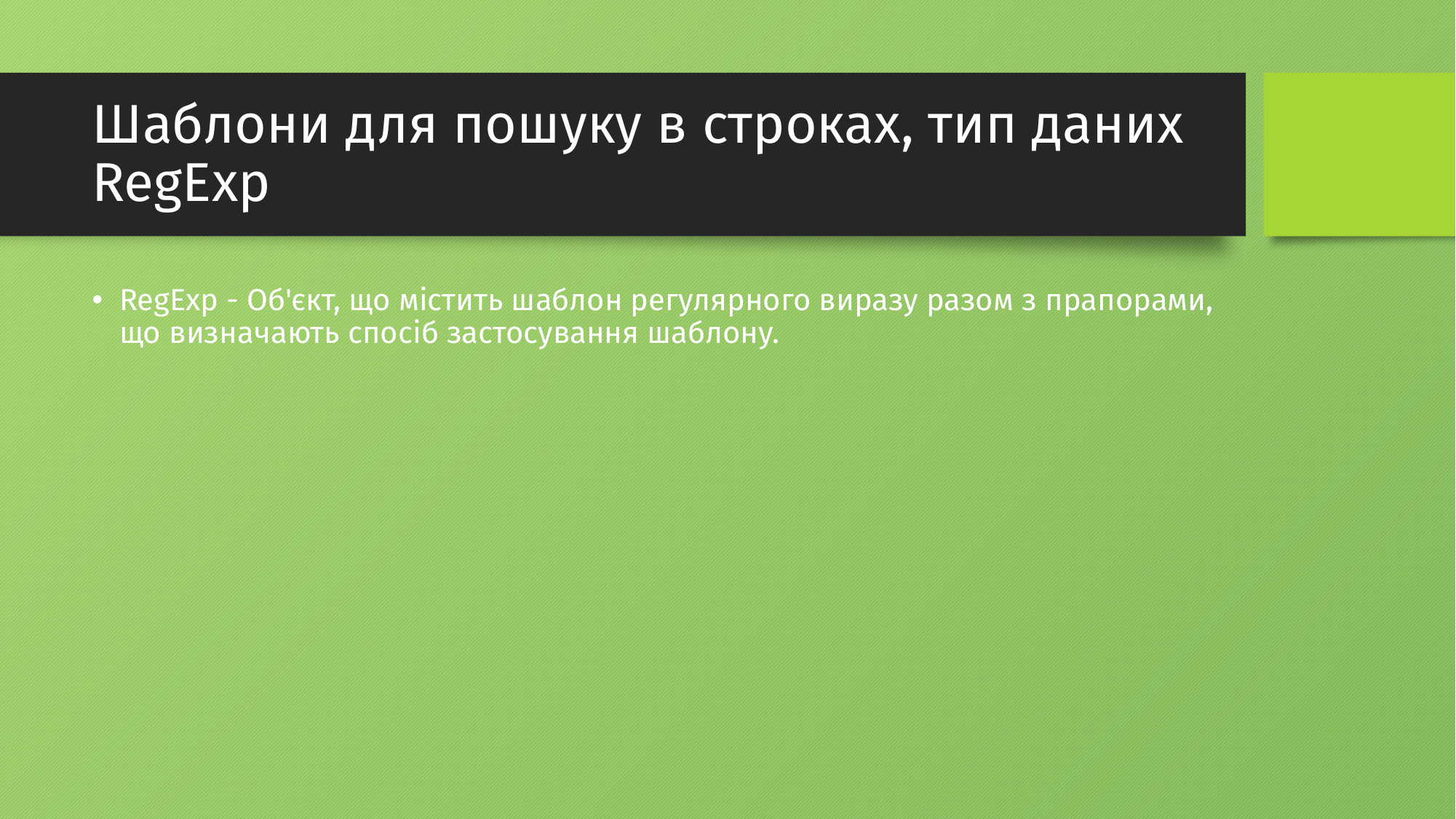

# Шаблони для пошуку в строках, тип даних RegExp
RegExp - Об'єкт, що містить шаблон регулярного виразу разом з прапорами, що визначають спосіб застосування шаблону.